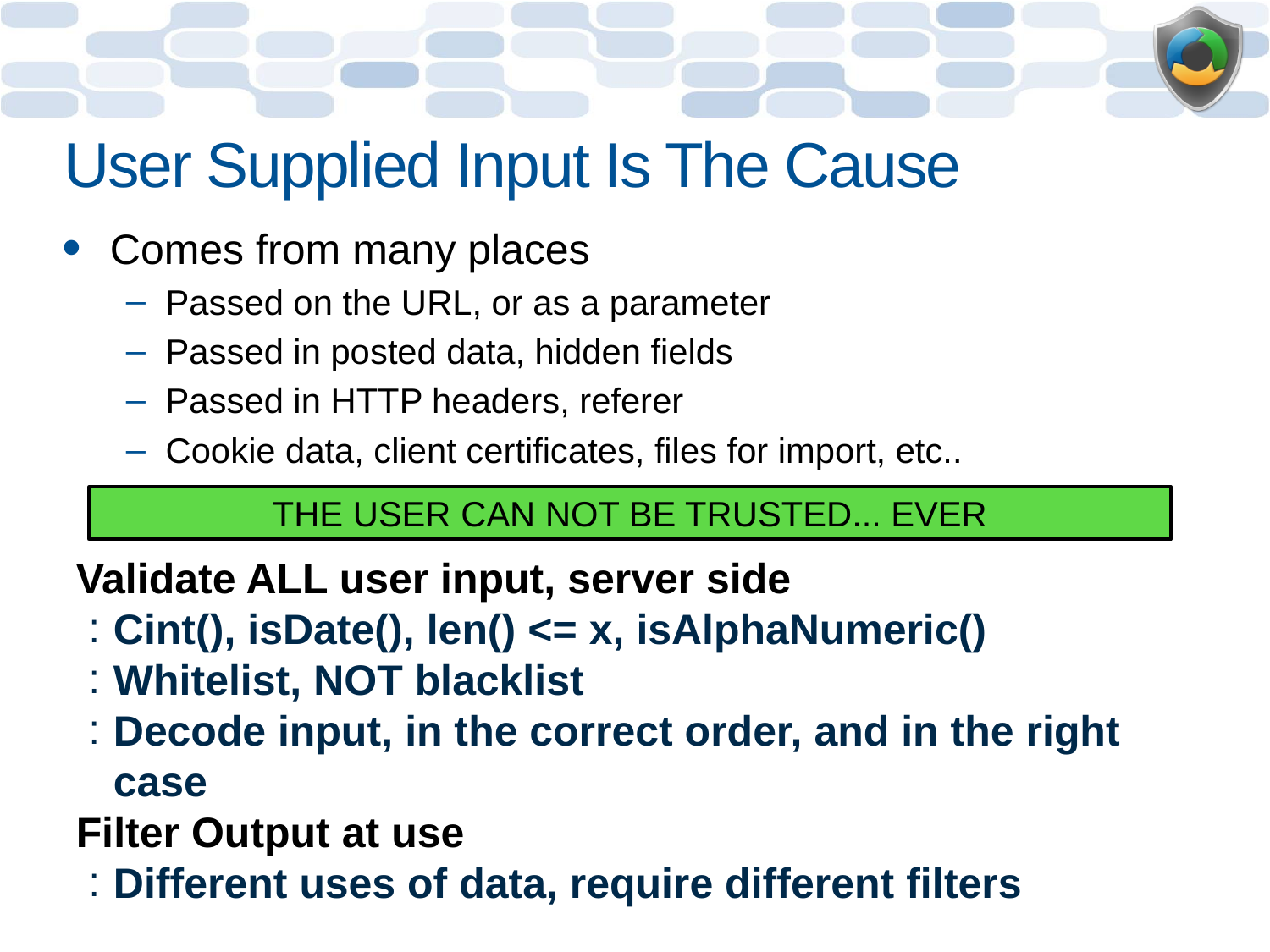

# User Supplied Input Is The Cause
Comes from many places
Passed on the URL, or as a parameter
Passed in posted data, hidden fields
Passed in HTTP headers, referer
Cookie data, client certificates, files for import, etc..

THE USER CAN NOT BE TRUSTED... EVER
Validate ALL user input, server side
Cint(), isDate(), len() <= x, isAlphaNumeric()
Whitelist, NOT blacklist
Decode input, in the correct order, and in the right case
Filter Output at use
Different uses of data, require different filters